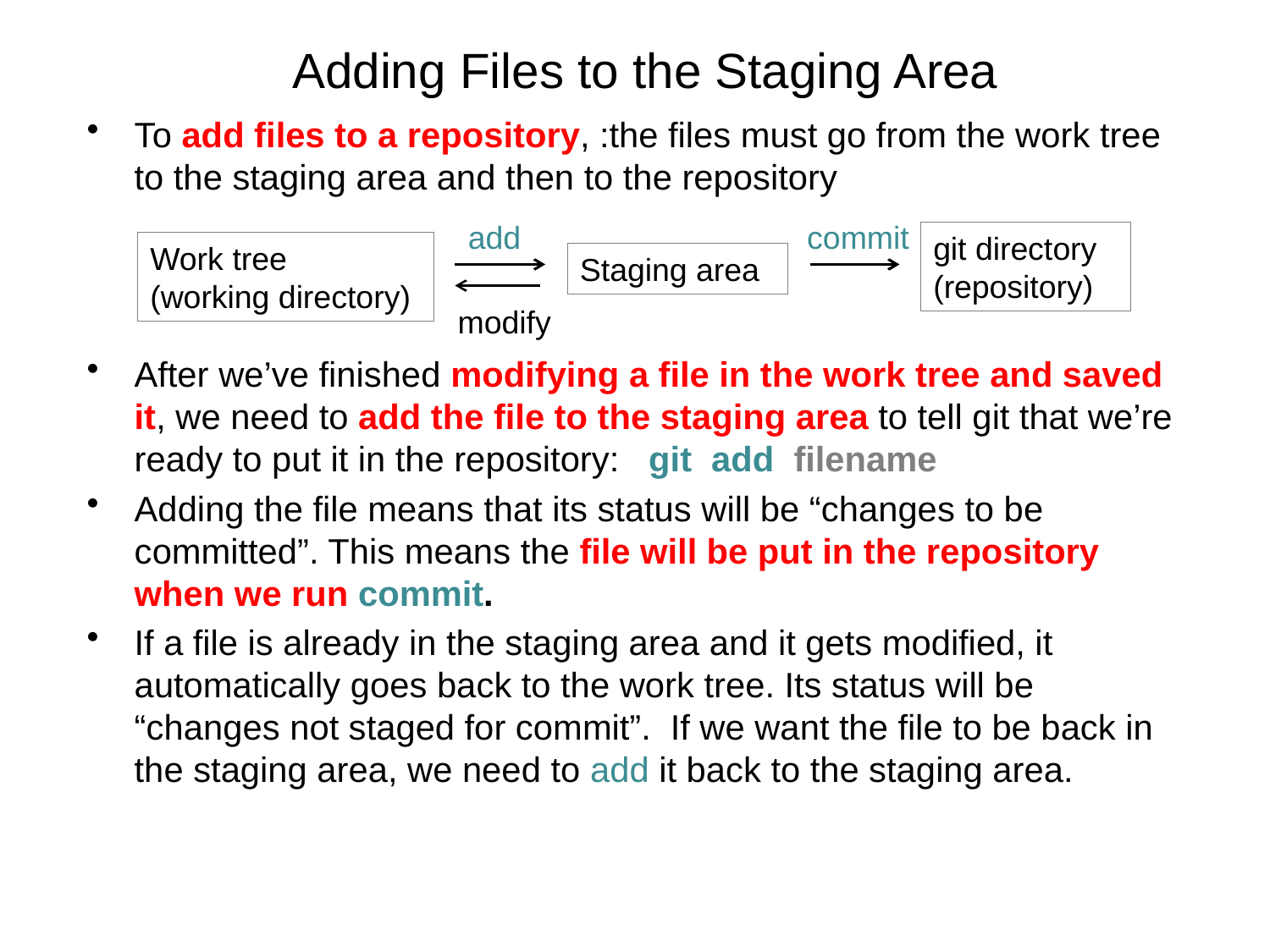

# Adding Files to the Staging Area
To add files to a repository, :the files must go from the work tree to the staging area and then to the repository

After we’ve finished modifying a file in the work tree and saved it, we need to add the file to the staging area to tell git that we’re ready to put it in the repository:   git  add  filename
Adding the file means that its status will be “changes to be committed”. This means the file will be put in the repository when we run commit.
If a file is already in the staging area and it gets modified, it automatically goes back to the work tree. Its status will be “changes not staged for commit”.  If we want the file to be back in the staging area, we need to add it back to the staging area.

add
commit
git directory (repository)
Work tree
(working directory)
Staging area
modify